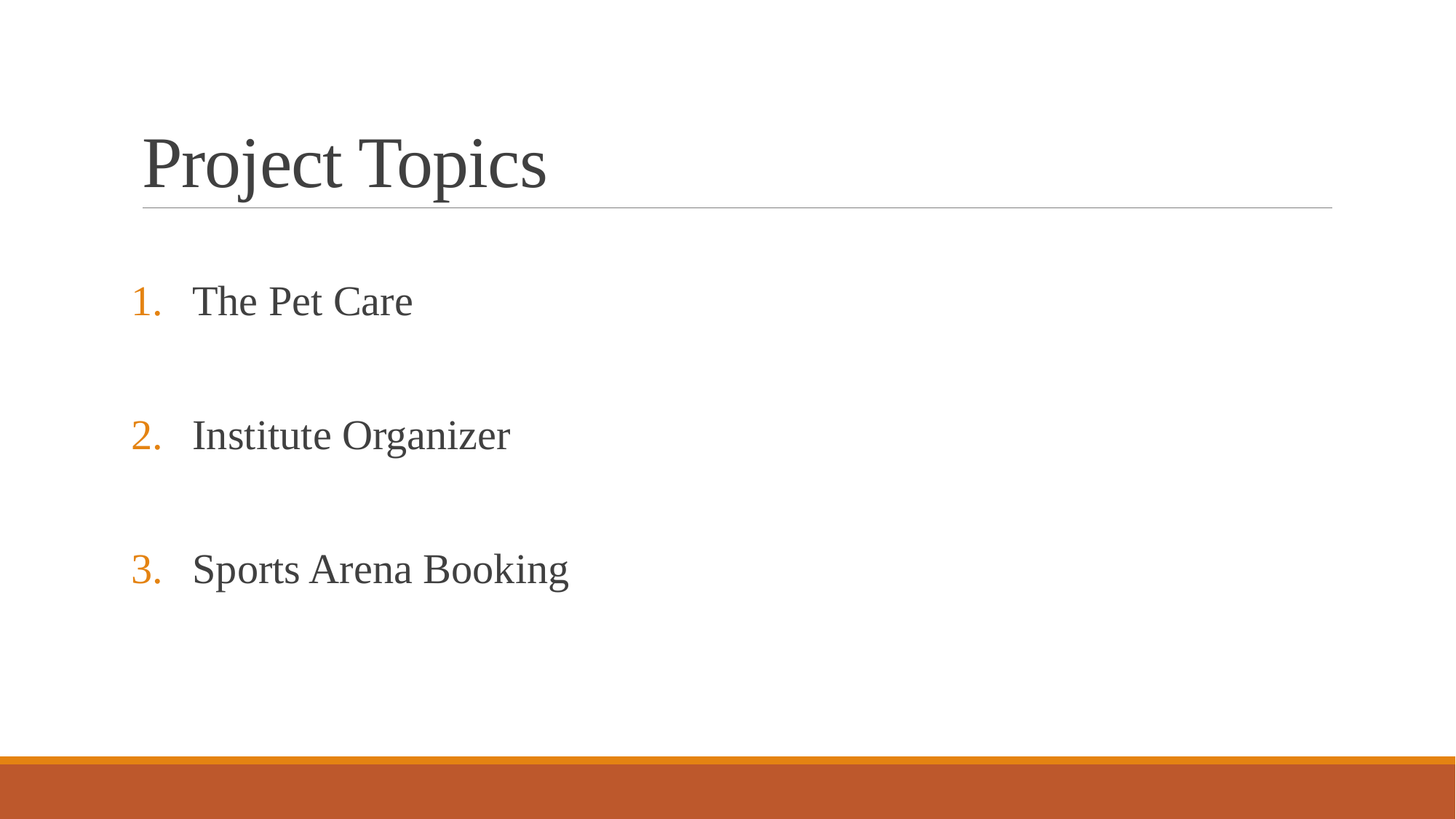

# Project Topics
The Pet Care

Institute Organizer

Sports Arena Booking